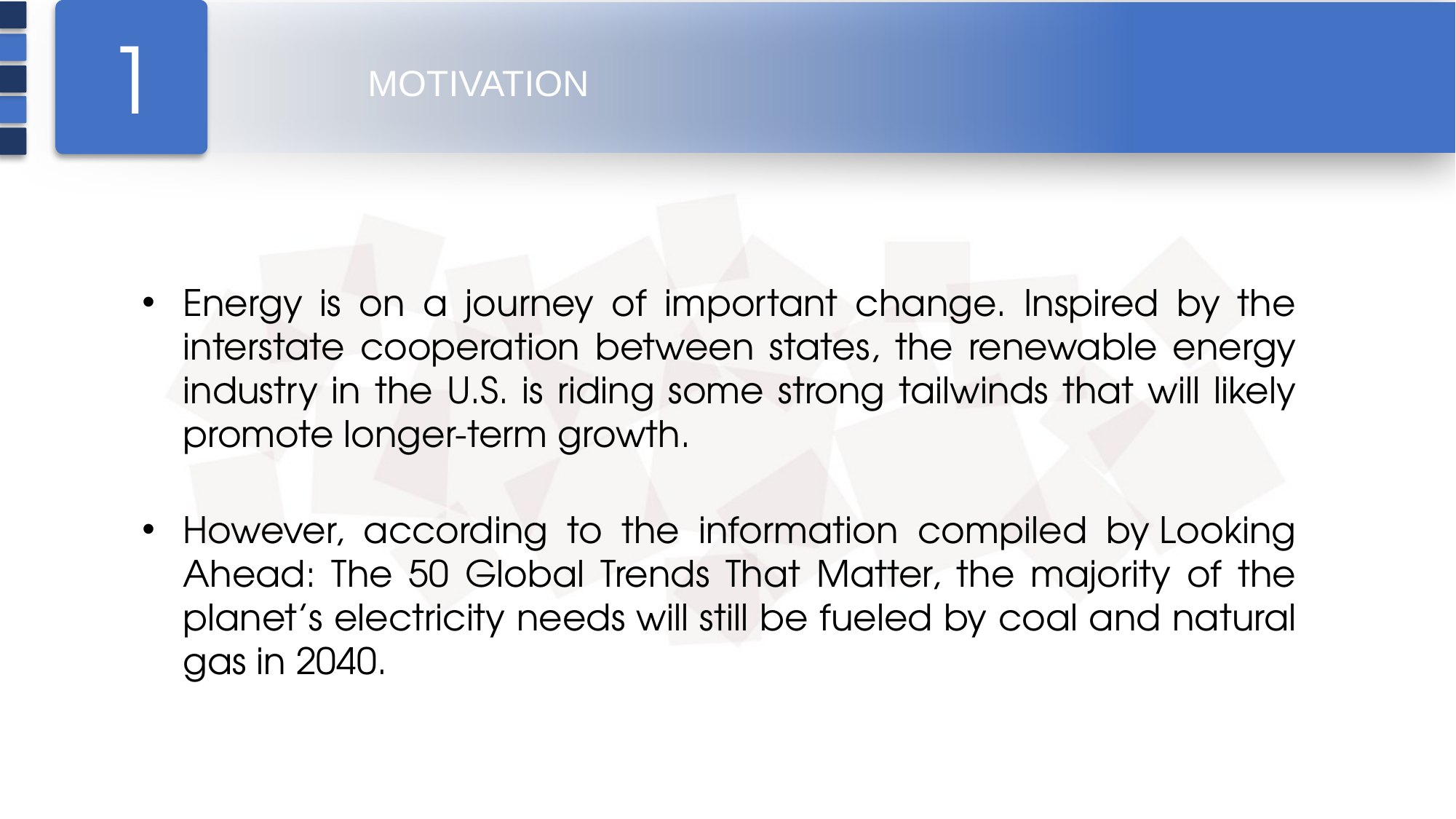

1

MOTIVATION
Energy is on a journey of important change. Inspired by the interstate cooperation between states, the renewable energy industry in the U.S. is riding some strong tailwinds that will likely promote longer-term growth.

However, according to the information compiled by Looking Ahead: The 50 Global Trends That Matter, the majority of the planet’s electricity needs will still be fueled by coal and natural gas in 2040.